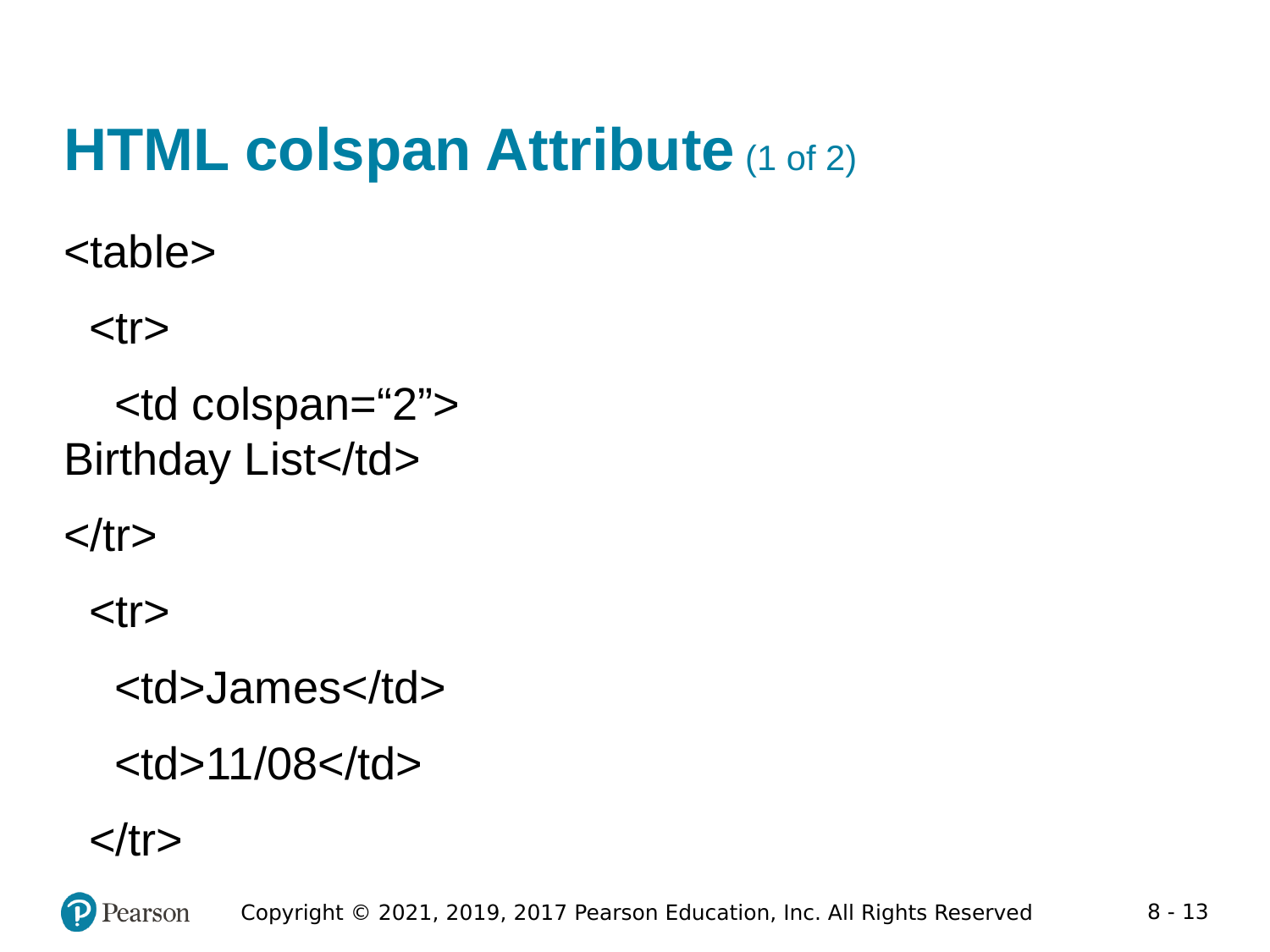

# HTML colspan Attribute (1 of 2)
<table>
  <tr>
    <td colspan=“2”>
Birthday List</td>
</tr>
  <tr>
    <td>James</td>
    <td>11/08</td>
  </tr>